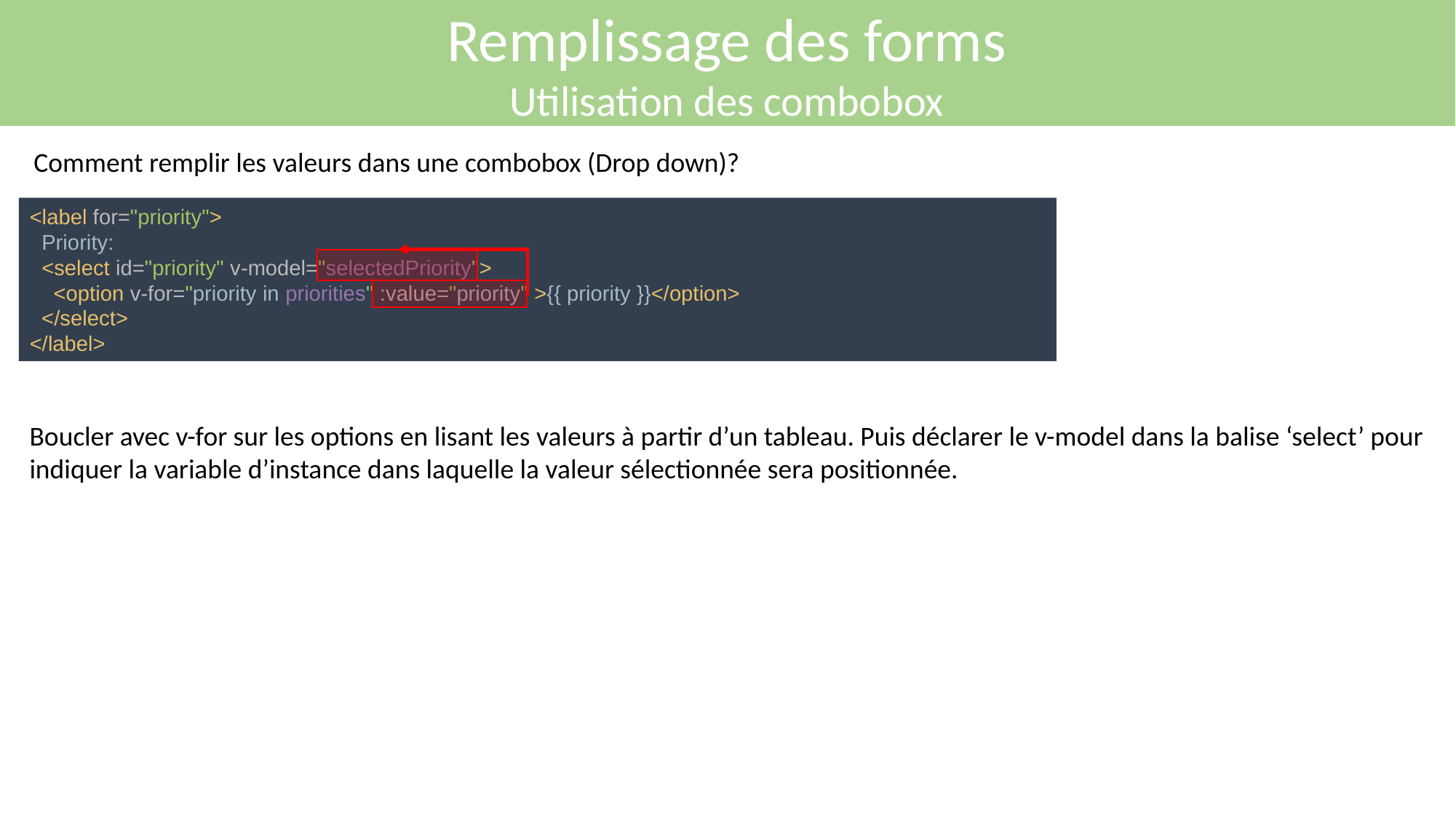

Remplissage des forms
Utilisation des combobox
Comment remplir les valeurs dans une combobox (Drop down)?
<label for="priority">
  Priority:
  <select id="priority" v-model="selectedPriority">
    <option v-for="priority in priorities" :value="priority" >{{ priority }}</option>
  </select>
</label>

Boucler avec v-for sur les options en lisant les valeurs à partir d’un tableau. Puis déclarer le v-model dans la balise ‘select’ pour indiquer la variable d’instance dans laquelle la valeur sélectionnée sera positionnée.